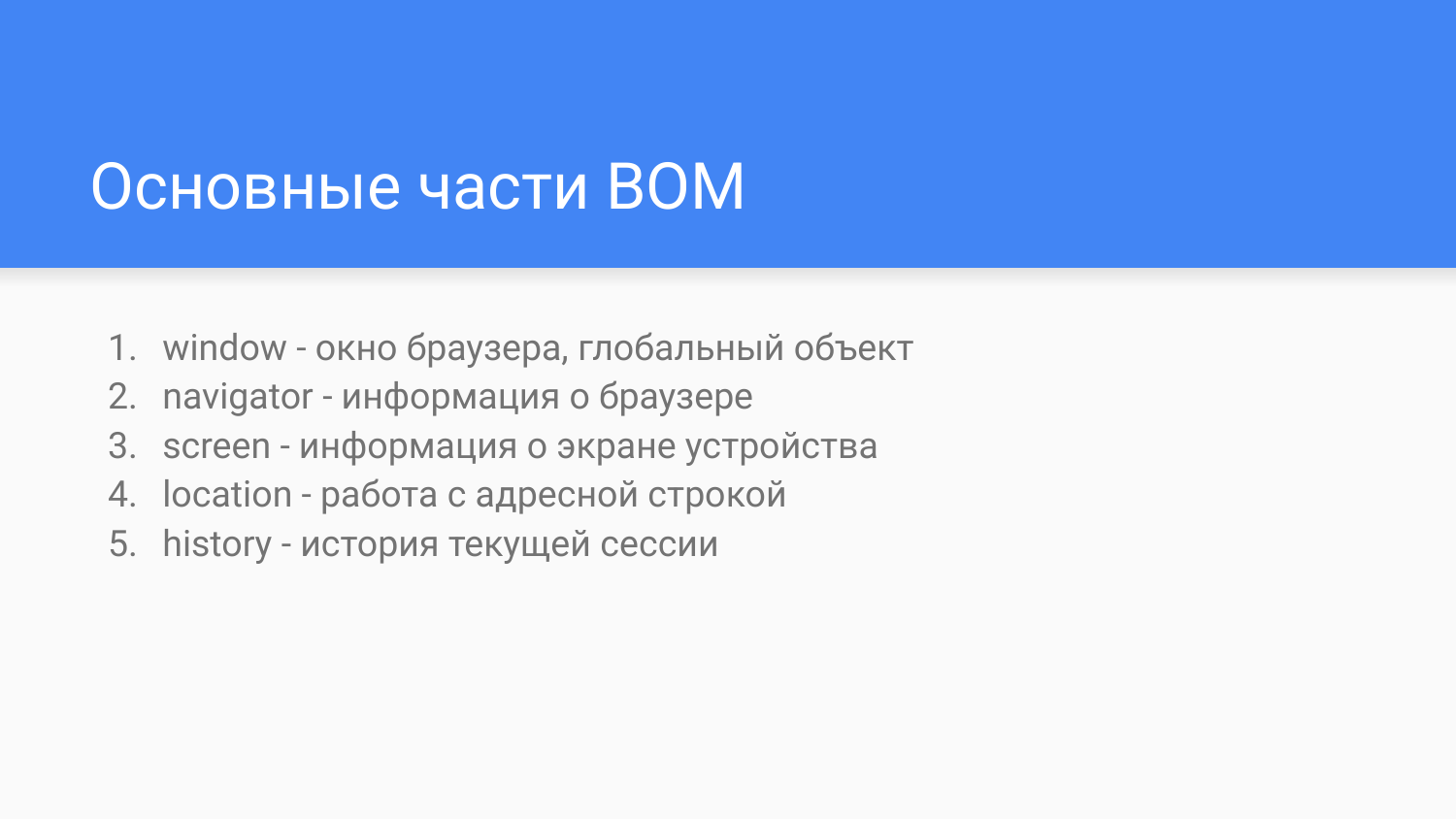

# Основные части BOM
window - окно браузера, глобальный объект
navigator - информация о браузере
screen - информация о экране устройства
location - работа с адресной строкой
history - история текущей сессии